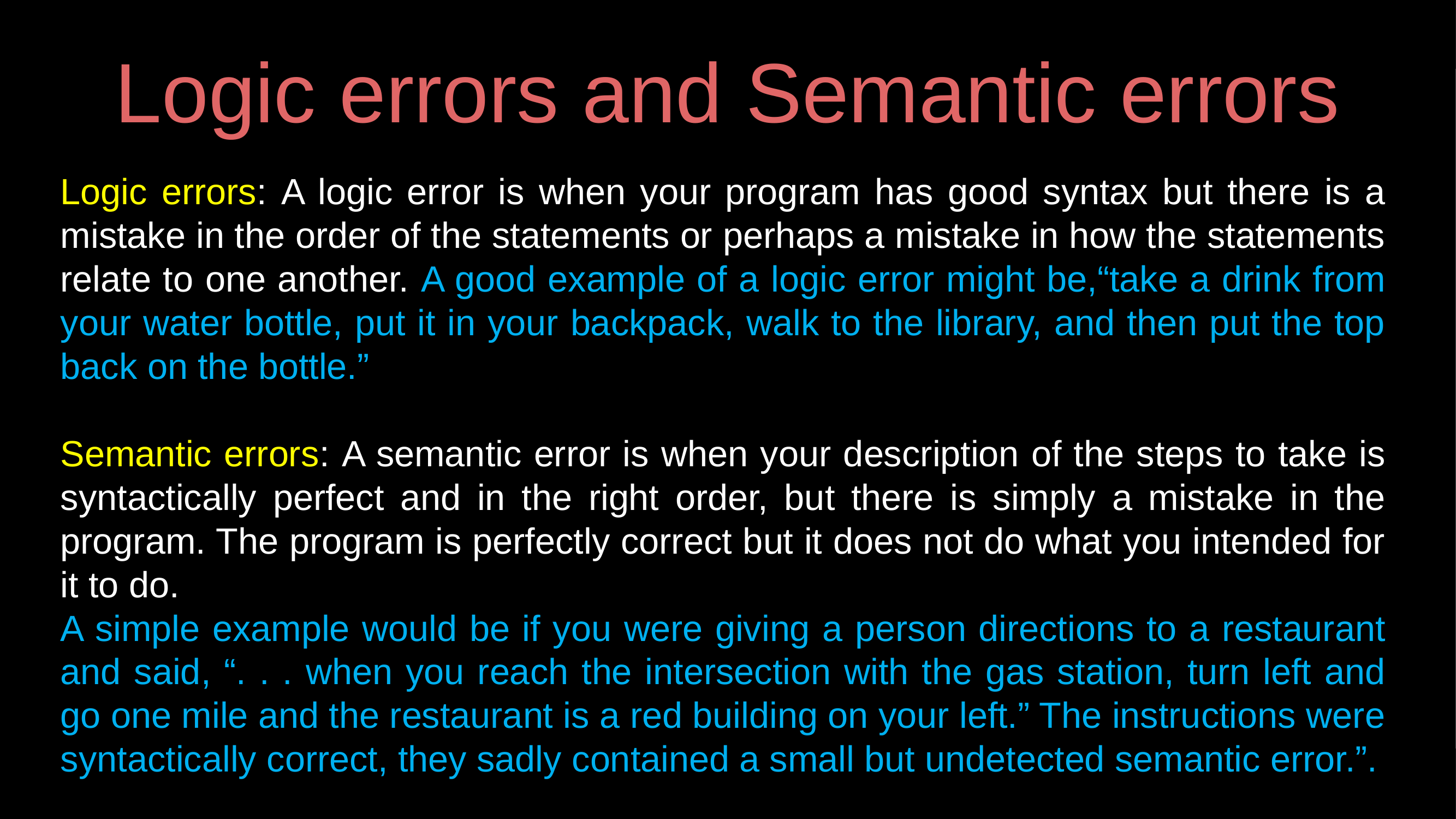

# Logic errors and Semantic errors
Logic errors: A logic error is when your program has good syntax but there is a mistake in the order of the statements or perhaps a mistake in how the statements relate to one another. A good example of a logic error might be,“take a drink from your water bottle, put it in your backpack, walk to the library, and then put the top back on the bottle.”

Semantic errors: A semantic error is when your description of the steps to take is syntactically perfect and in the right order, but there is simply a mistake in the program. The program is perfectly correct but it does not do what you intended for it to do.
A simple example would be if you were giving a person directions to a restaurant and said, “. . . when you reach the intersection with the gas station, turn left and go one mile and the restaurant is a red building on your left.” The instructions were syntactically correct, they sadly contained a small but undetected semantic error.”.